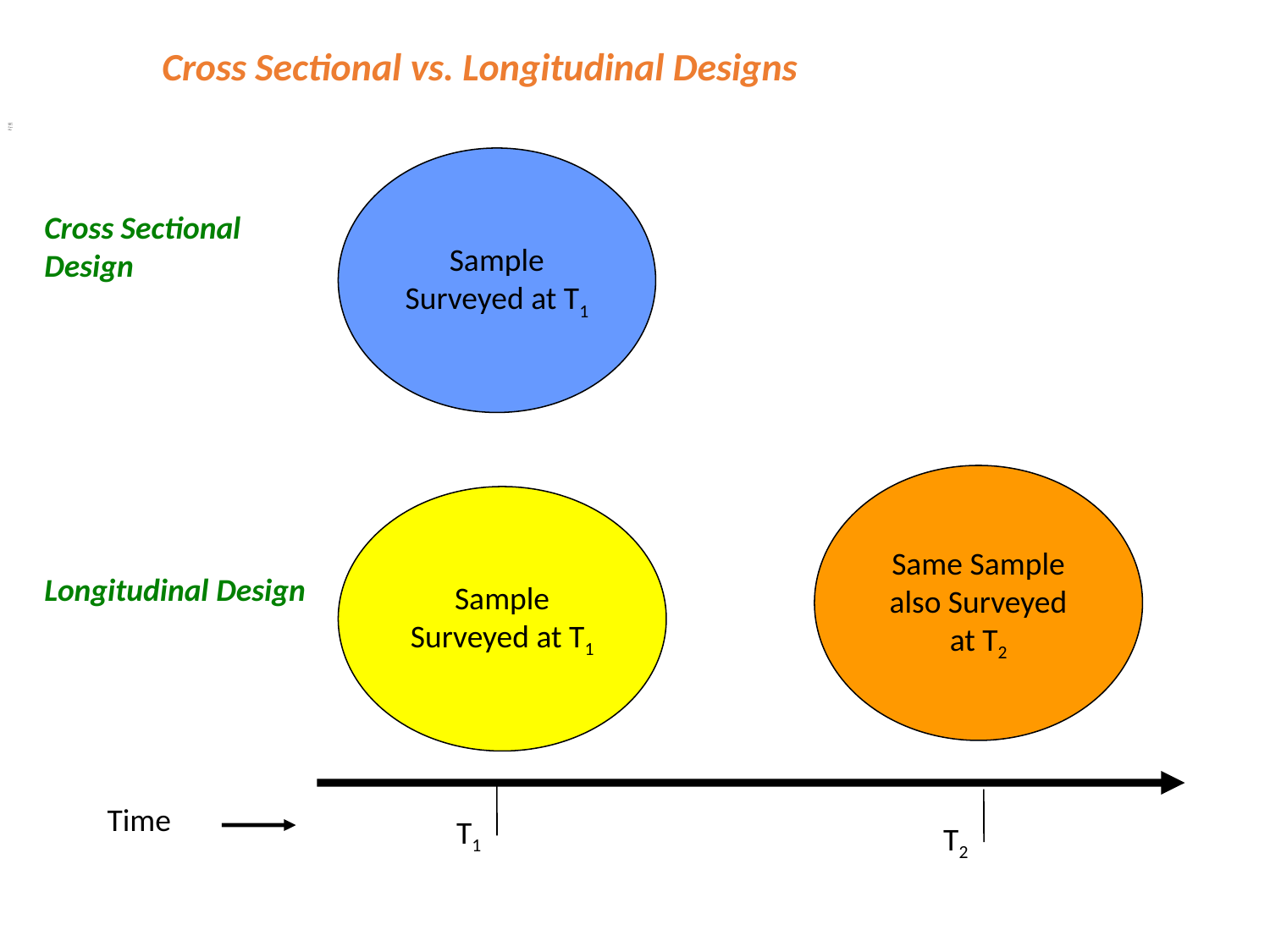

Cross Sectional vs. Longitudinal Designs
Figure 3.6 Cross Sectional vs. Longitudinal Designs
Sample Surveyed at T1
Cross Sectional Design
Same Sample also Surveyed at T2
Sample Surveyed at T1
Longitudinal Design

T1

T2

Time